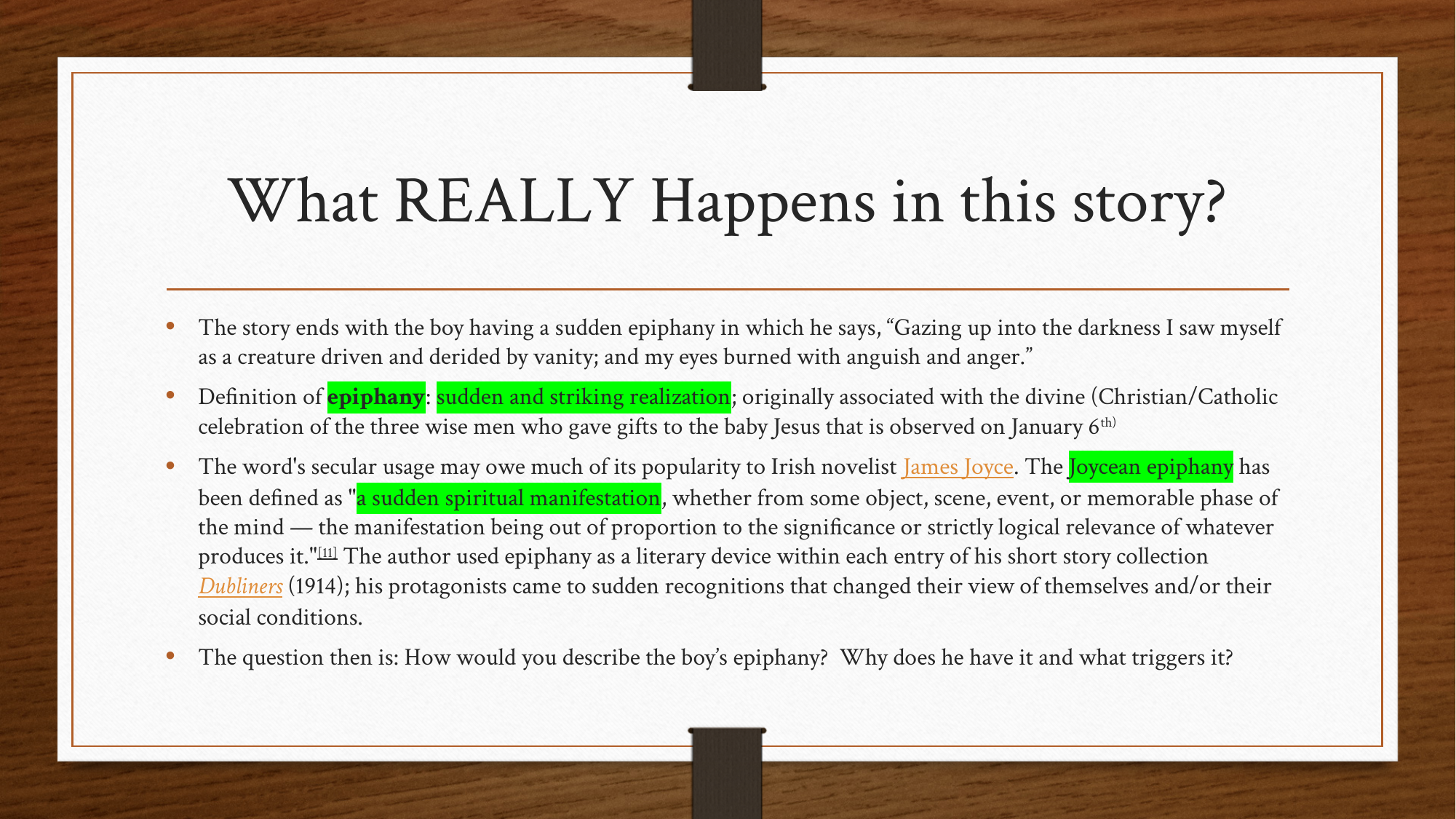

# What REALLY Happens in this story?
The story ends with the boy having a sudden epiphany in which he says, “Gazing up into the darkness I saw myself as a creature driven and derided by vanity; and my eyes burned with anguish and anger.”
Definition of epiphany: sudden and striking realization; originally associated with the divine (Christian/Catholic celebration of the three wise men who gave gifts to the baby Jesus that is observed on January 6th)
The word's secular usage may owe much of its popularity to Irish novelist James Joyce. The Joycean epiphany has been defined as "a sudden spiritual manifestation, whether from some object, scene, event, or memorable phase of the mind — the manifestation being out of proportion to the significance or strictly logical relevance of whatever produces it."[11] The author used epiphany as a literary device within each entry of his short story collection Dubliners (1914); his protagonists came to sudden recognitions that changed their view of themselves and/or their social conditions.
The question then is: How would you describe the boy’s epiphany?  Why does he have it and what triggers it?